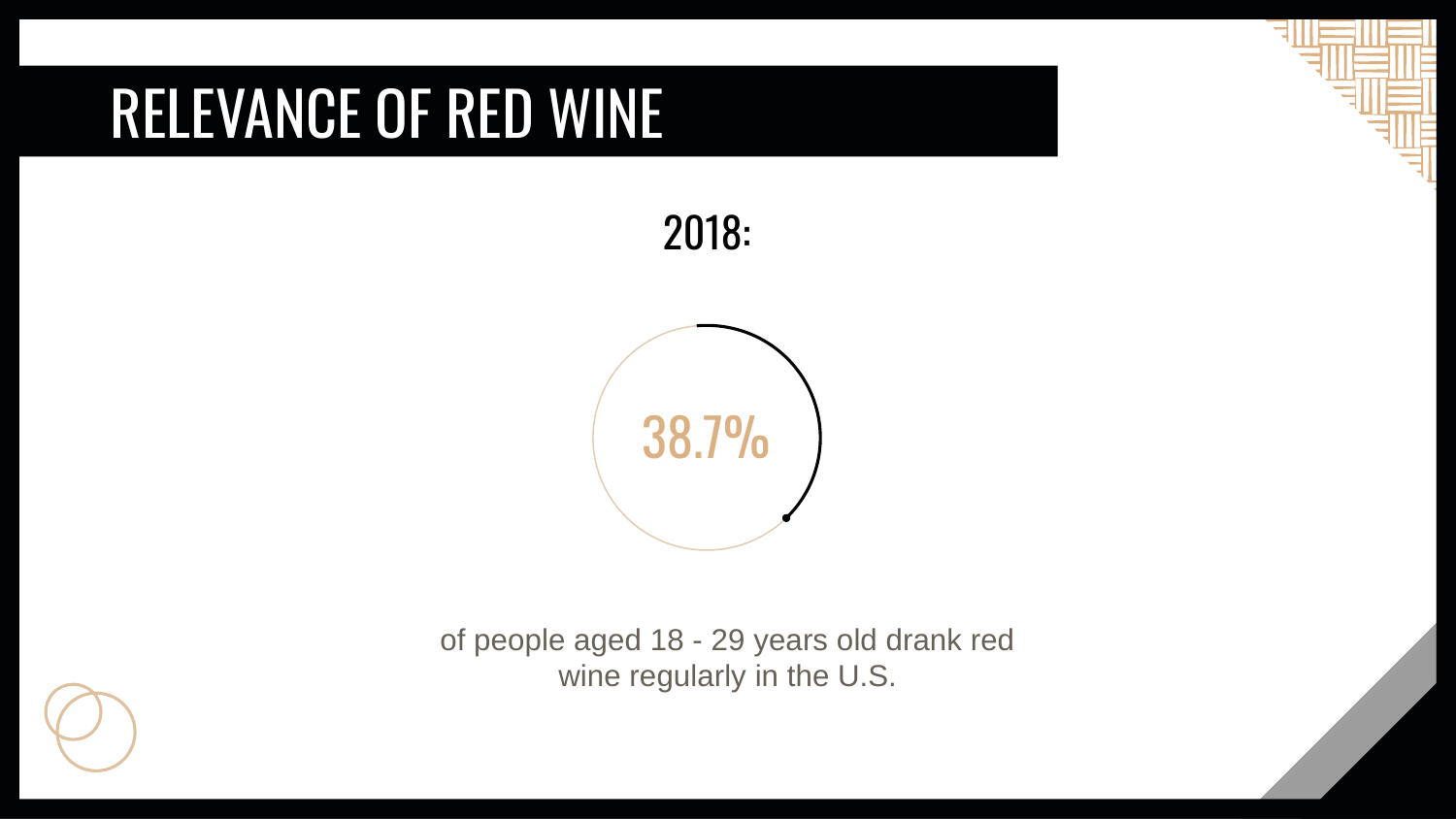

RELEVANCE OF RED WINE
2018:

38.7%
of people aged 18 - 29 years old drank red wine regularly in the U.S.